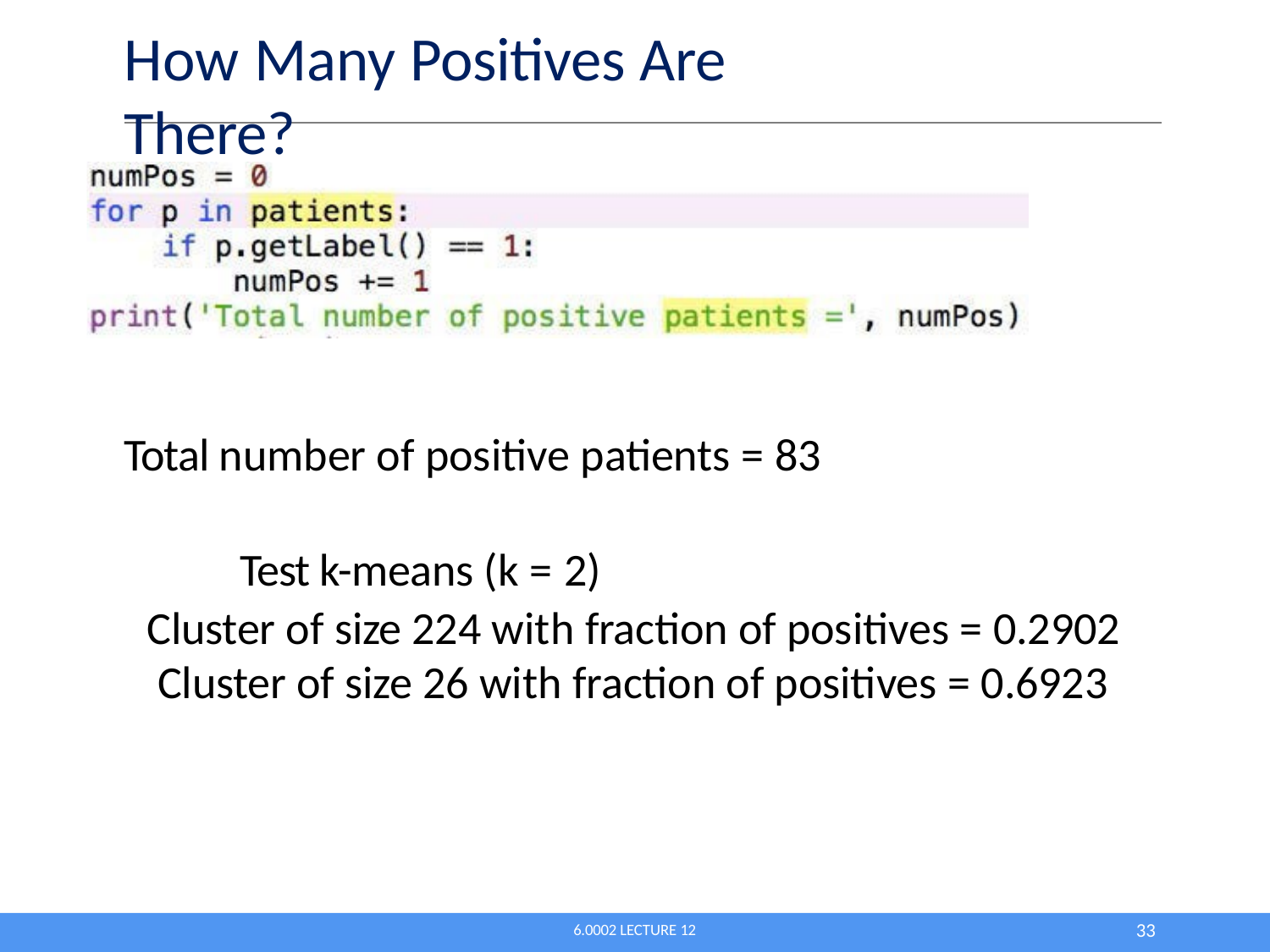

# How Many Positives Are There?

Total number of positive patients = 83

Test k-means (k = 2)
Cluster of size 224 with fraction of positives = 0.2902  Cluster of size 26 with fraction of positives = 0.6923
33

6.0002 LECTURE 12